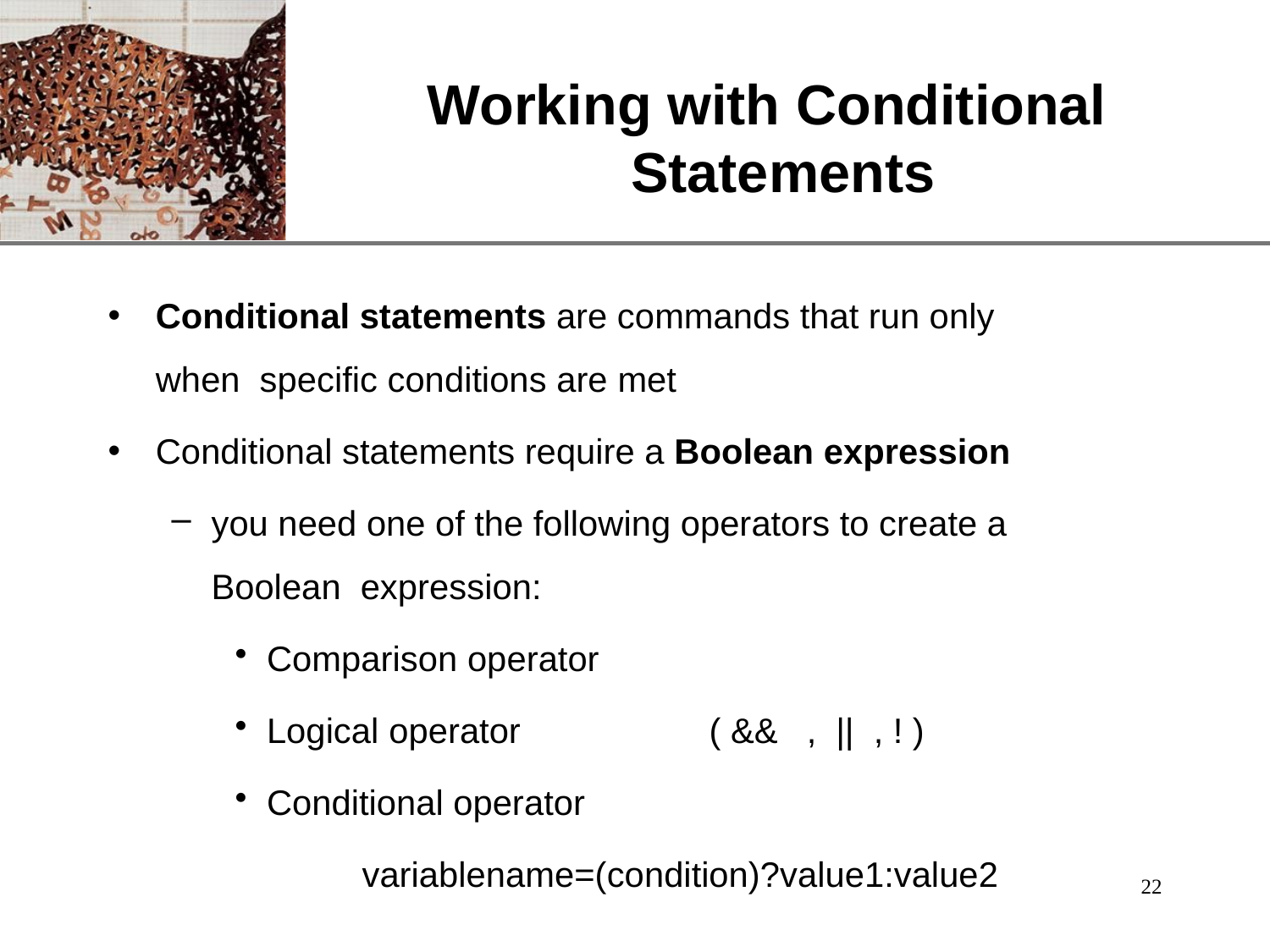

# Working with Conditional  Statements
Conditional statements are commands that run only when  specific conditions are met
Conditional statements require a Boolean expression
you need one of the following operators to create a Boolean  expression:
Comparison operator
Logical operator	( &&	,	||	, ! )
Conditional operator
variablename=(condition)?value1:value2
22